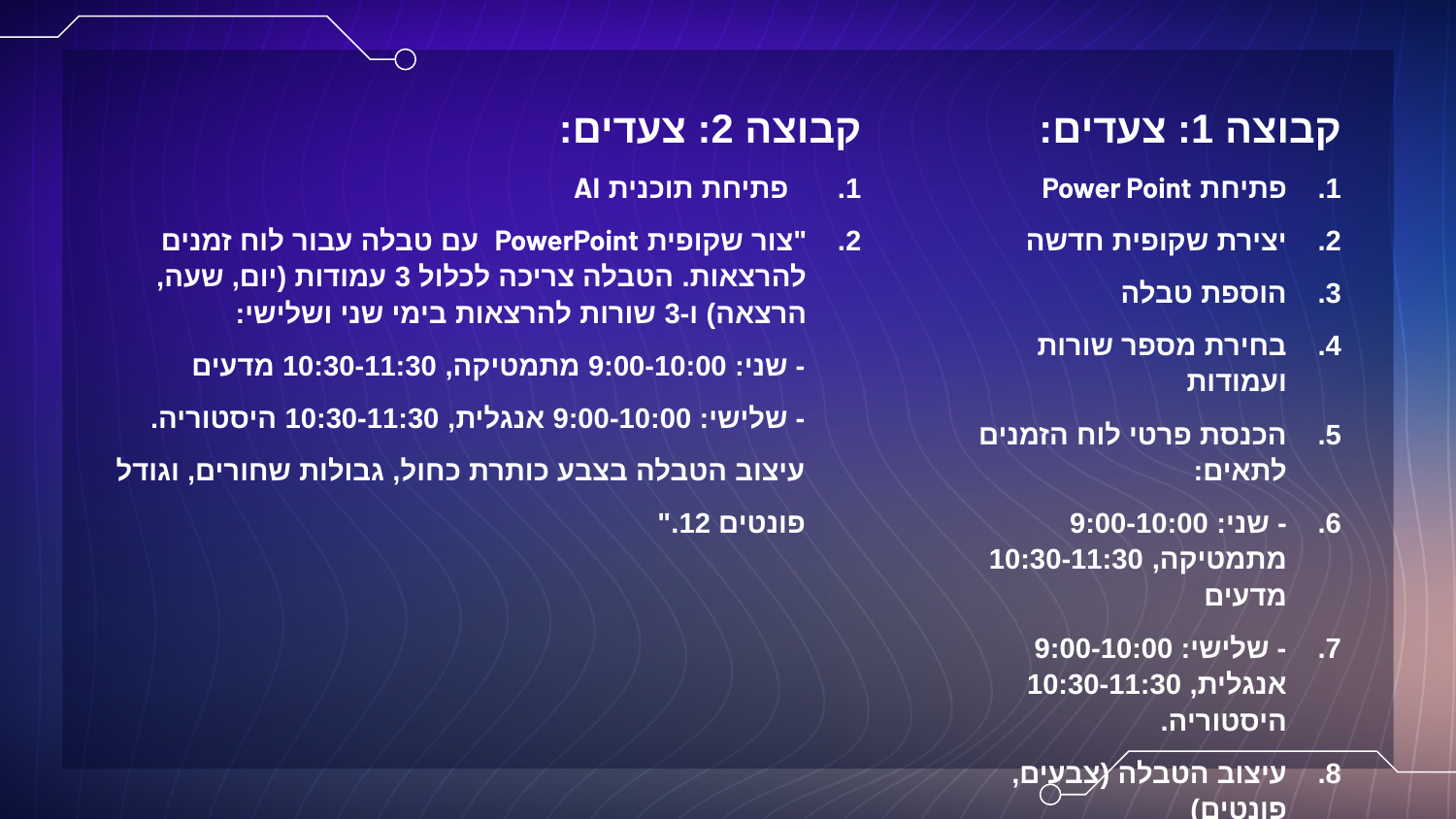

קבוצה 2: צעדים:
פתיחת תוכנית AI
"צור שקופית PowerPoint  עם טבלה עבור לוח זמנים להרצאות. הטבלה צריכה לכלול 3 עמודות (יום, שעה, הרצאה) ו-3 שורות להרצאות בימי שני ושלישי:
       - שני: 9:00-10:00 מתמטיקה, 10:30-11:30 מדעים
       - שלישי: 9:00-10:00 אנגלית, 10:30-11:30 היסטוריה.
       עיצוב הטבלה בצבע כותרת כחול, גבולות שחורים, וגודל
       פונטים 12."
קבוצה 1: צעדים:
פתיחת Power Point
יצירת שקופית חדשה
הוספת טבלה
בחירת מספר שורות ועמודות
הכנסת פרטי לוח הזמנים לתאים:
- שני: 9:00-10:00 מתמטיקה, 10:30-11:30 מדעים
- שלישי: 9:00-10:00 אנגלית, 10:30-11:30 היסטוריה.
עיצוב הטבלה (צבעים, פונטים)